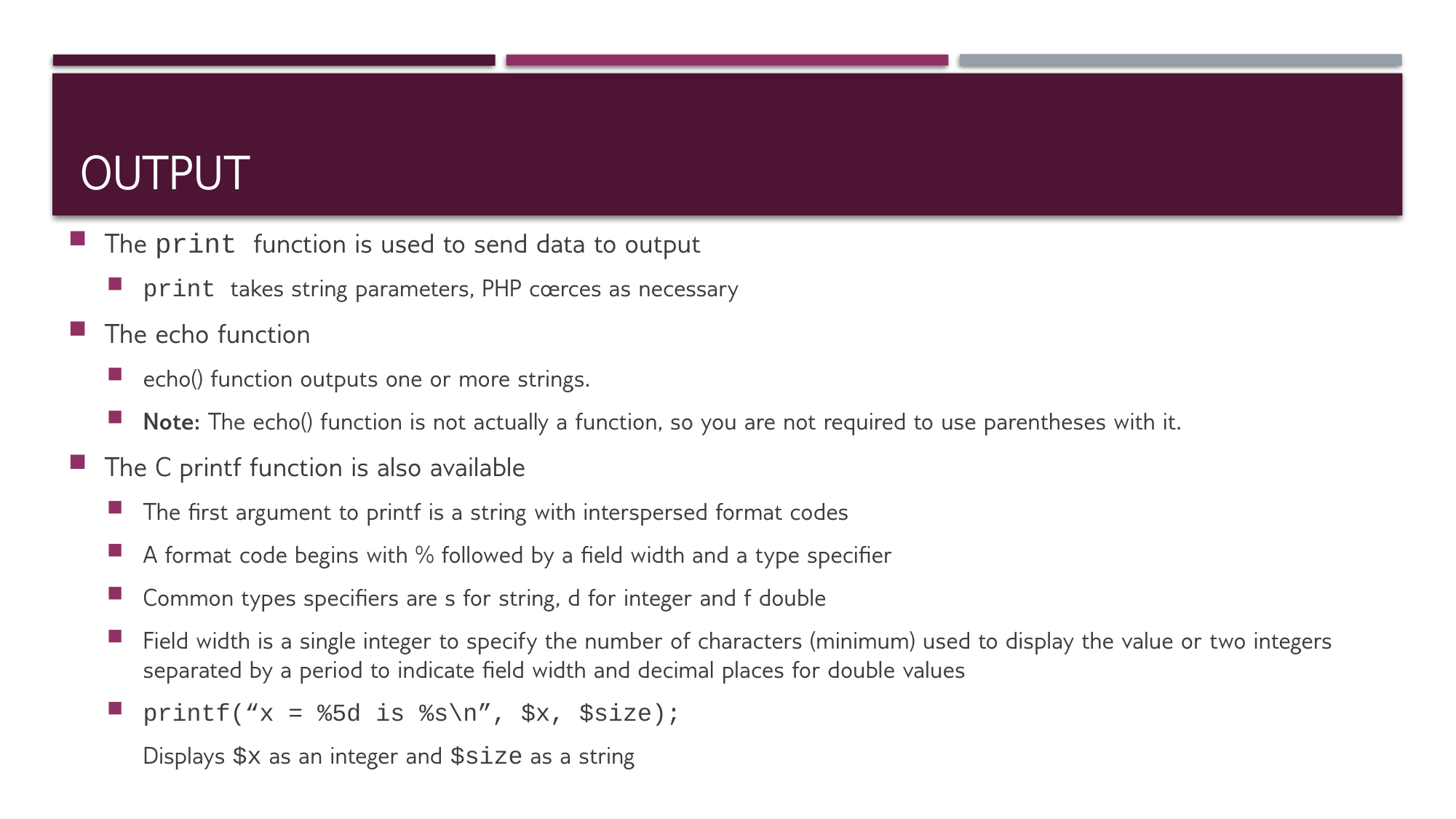

# Output
The print function is used to send data to output
print takes string parameters, PHP coerces as necessary
The echo function
echo() function outputs one or more strings.
Note: The echo() function is not actually a function, so you are not required to use parentheses with it.
The C printf function is also available
The first argument to printf is a string with interspersed format codes
A format code begins with % followed by a field width and a type specifier
Common types specifiers are s for string, d for integer and f double
Field width is a single integer to specify the number of characters (minimum) used to display the value or two integers separated by a period to indicate field width and decimal places for double values
printf(“x = %5d is %s\n”, $x, $size);
	Displays $x as an integer and $size as a string